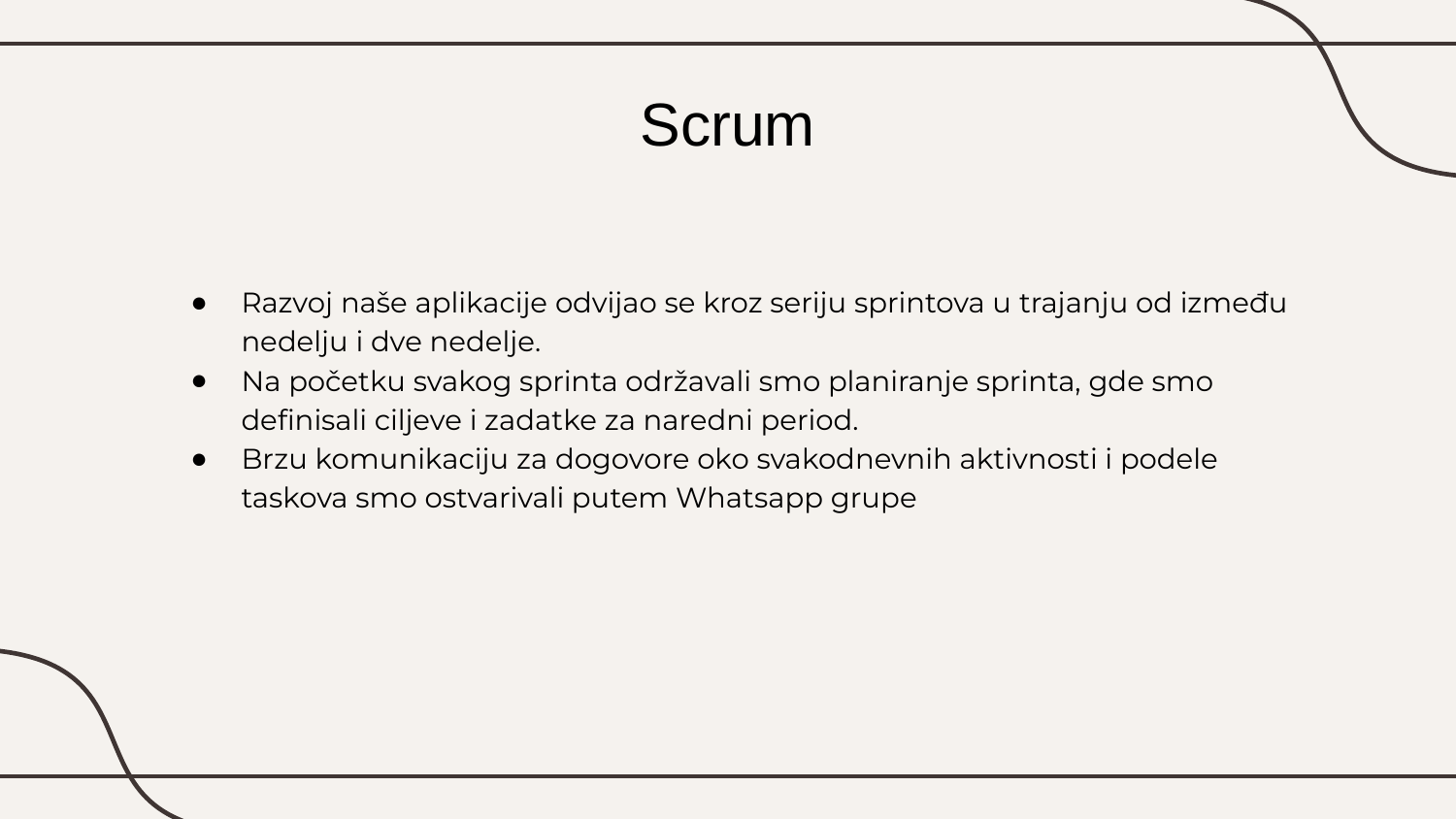

# Scrum
Razvoj naše aplikacije odvijao se kroz seriju sprintova u trajanju od između nedelju i dve nedelje.
Na početku svakog sprinta održavali smo planiranje sprinta, gde smo definisali ciljeve i zadatke za naredni period.
Brzu komunikaciju za dogovore oko svakodnevnih aktivnosti i podele taskova smo ostvarivali putem Whatsapp grupe